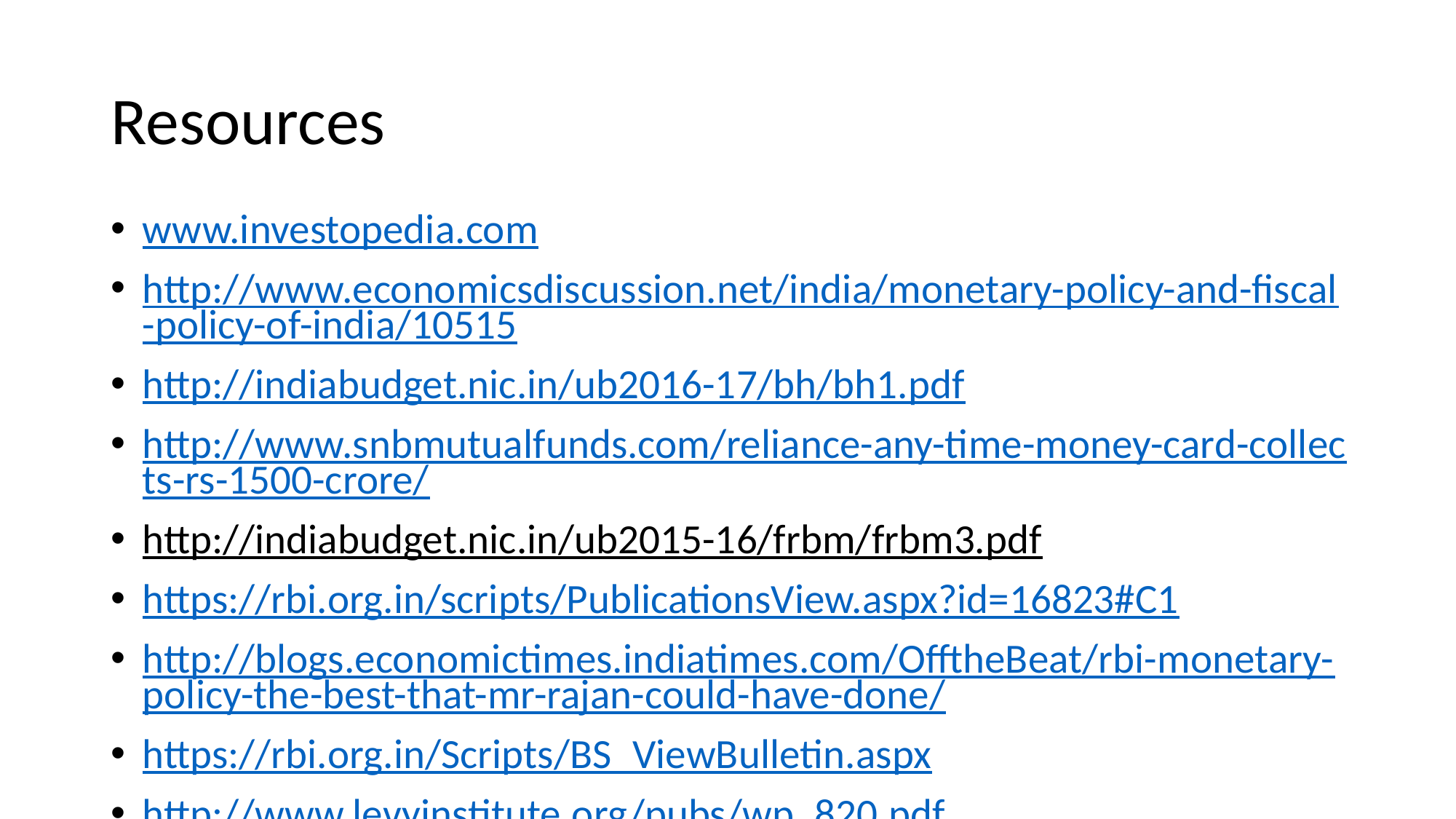

# Resources
www.investopedia.com
http://www.economicsdiscussion.net/india/monetary-policy-and-fiscal-policy-of-india/10515
http://indiabudget.nic.in/ub2016-17/bh/bh1.pdf
http://www.snbmutualfunds.com/reliance-any-time-money-card-collects-rs-1500-crore/
http://indiabudget.nic.in/ub2015-16/frbm/frbm3.pdf
https://rbi.org.in/scripts/PublicationsView.aspx?id=16823#C1
http://blogs.economictimes.indiatimes.com/OfftheBeat/rbi-monetary-policy-the-best-that-mr-rajan-could-have-done/
https://rbi.org.in/Scripts/BS_ViewBulletin.aspx
http://www.levyinstitute.org/pubs/wp_820.pdf